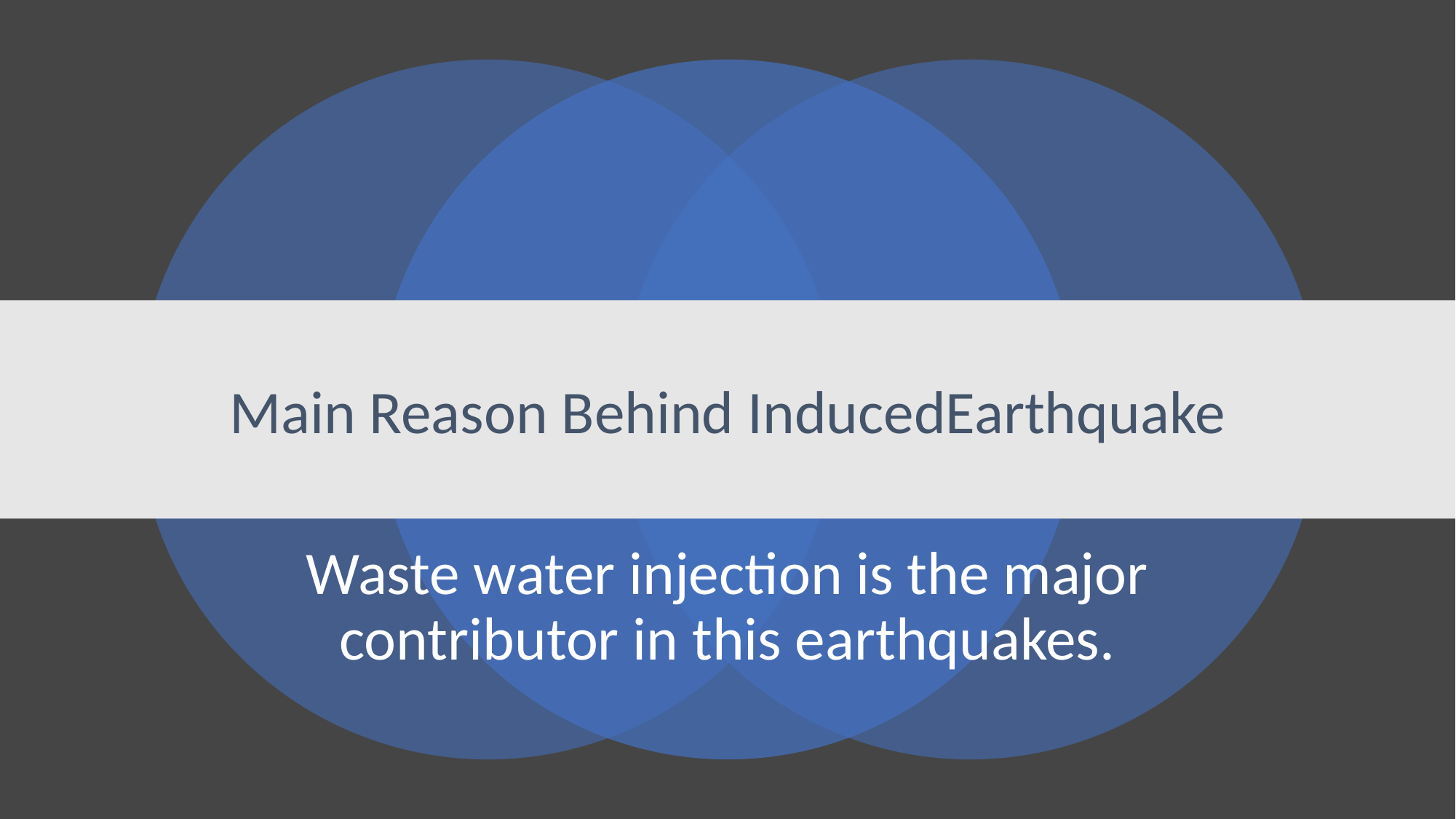

# Main Reason Behind InducedEarthquake
Waste water injection is the major contributor in this earthquakes.